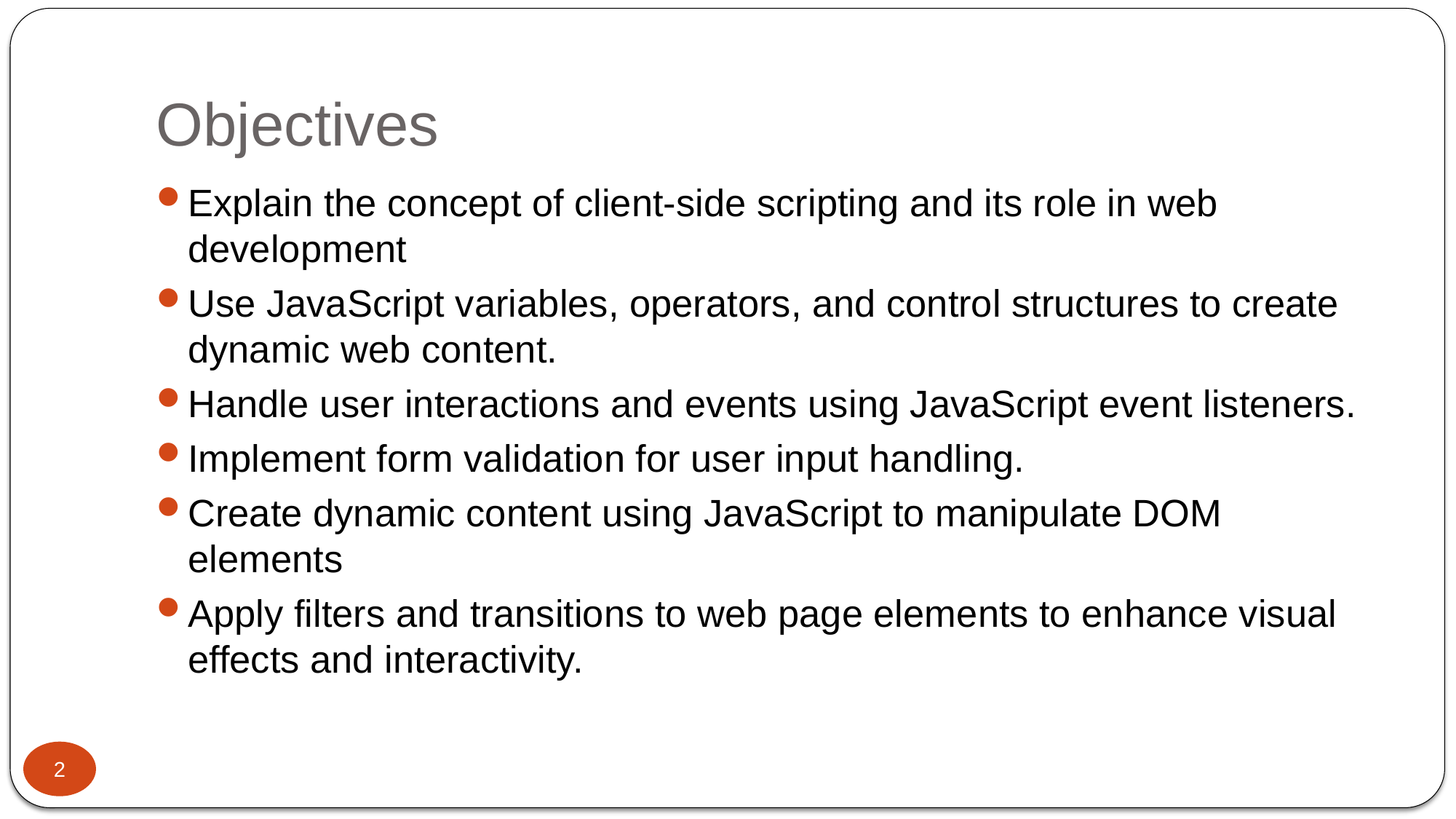

# Objectives
Explain the concept of client-side scripting and its role in web development
Use JavaScript variables, operators, and control structures to create dynamic web content.
Handle user interactions and events using JavaScript event listeners.
Implement form validation for user input handling.
Create dynamic content using JavaScript to manipulate DOM elements
Apply filters and transitions to web page elements to enhance visual effects and interactivity.

2